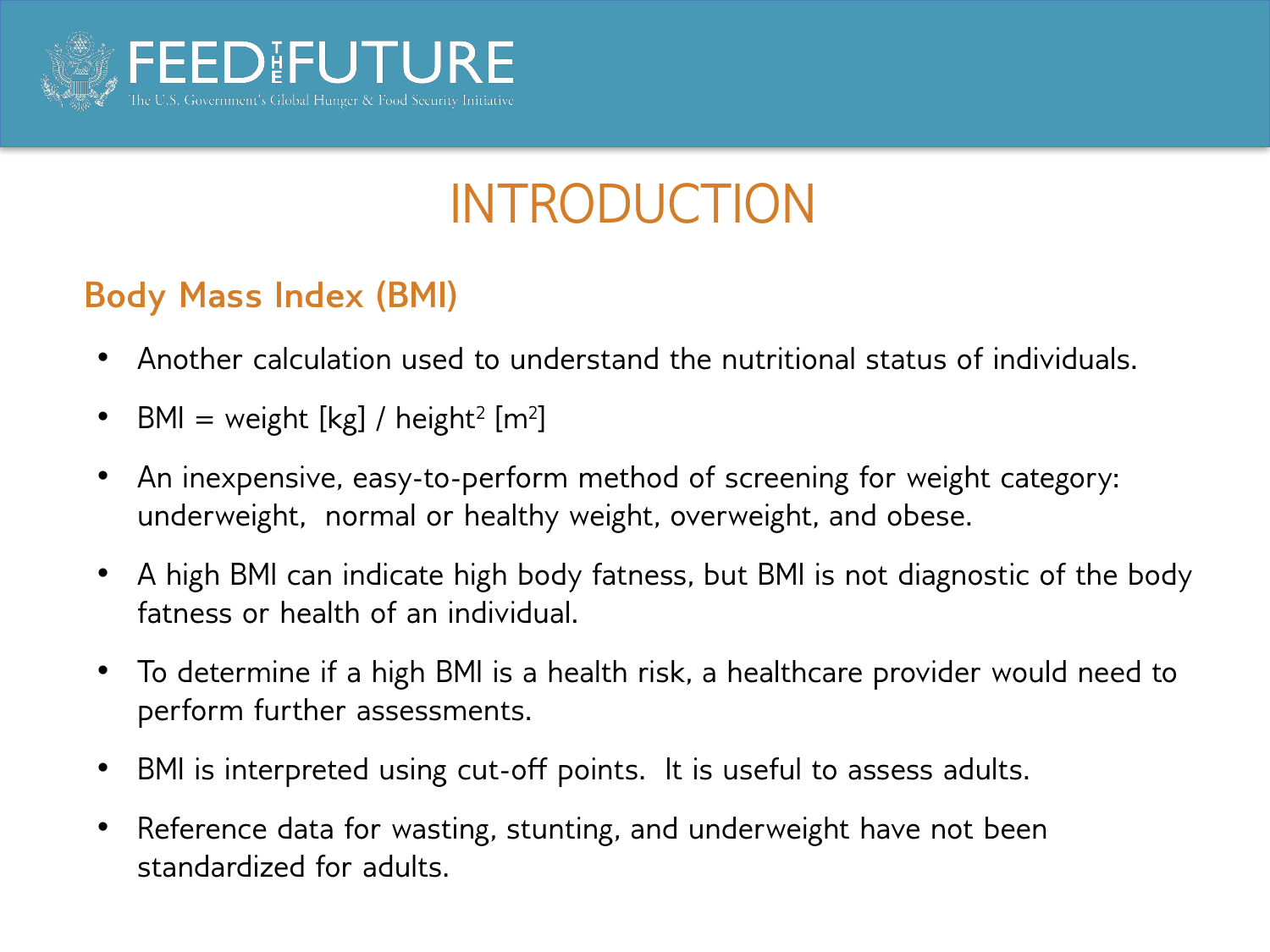

# INTRODUCTION
Body Mass Index (BMI)
Another calculation used to understand the nutritional status of individuals.
BMI = weight [kg] / height2 [m2]
An inexpensive, easy-to-perform method of screening for weight category: underweight,  normal or healthy weight, overweight, and obese.
A high BMI can indicate high body fatness, but BMI is not diagnostic of the body fatness or health of an individual.
To determine if a high BMI is a health risk, a healthcare provider would need to perform further assessments.
BMI is interpreted using cut-off points.  It is useful to assess adults.
Reference data for wasting, stunting, and underweight have not been standardized for adults.